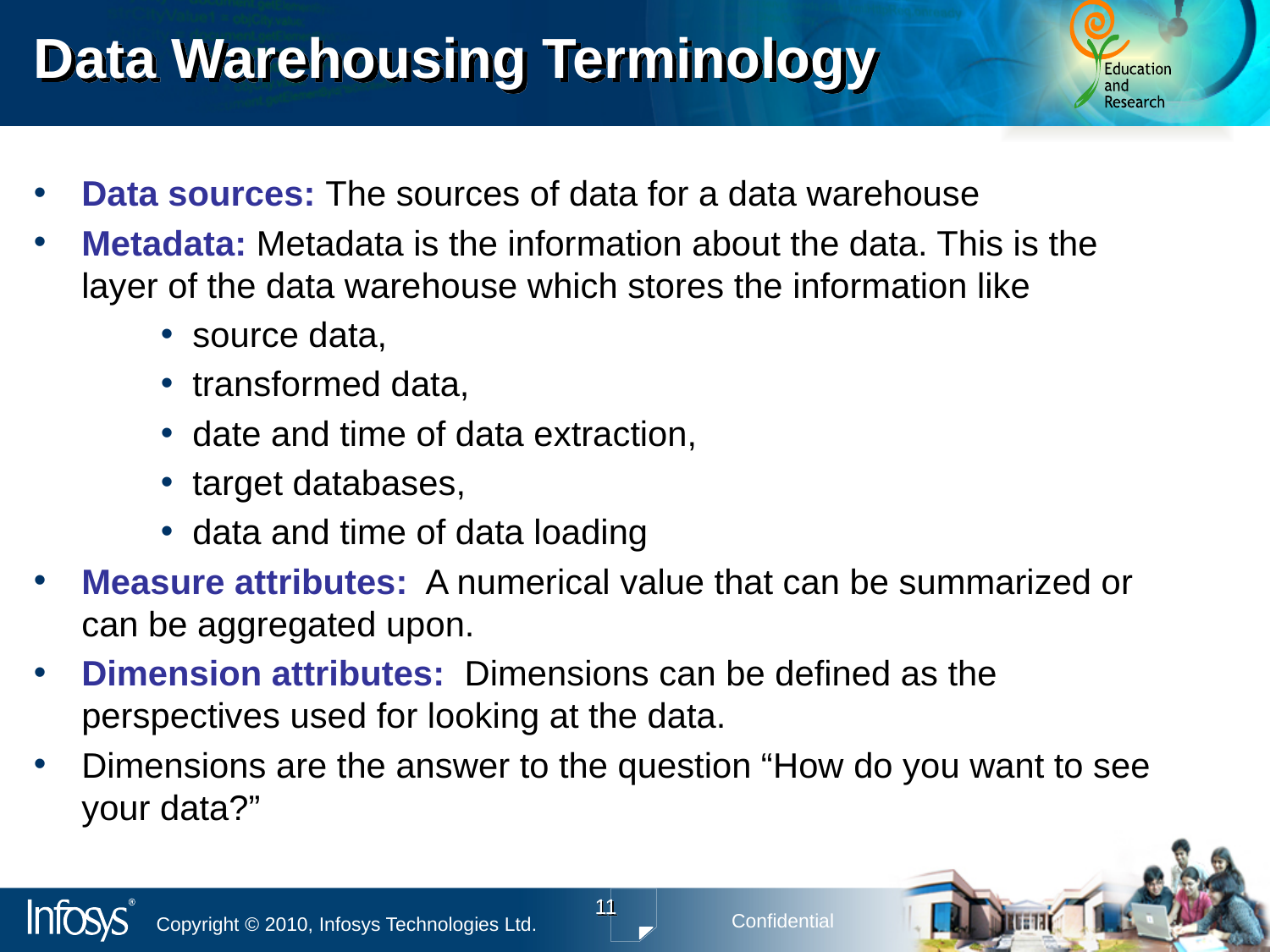

# Data Warehousing Terminology
Data sources: The sources of data for a data warehouse
Metadata: Metadata is the information about the data. This is the layer of the data warehouse which stores the information like
source data,
transformed data,
date and time of data extraction,
target databases,
data and time of data loading
Measure attributes:  A numerical value that can be summarized or can be aggregated upon.
Dimension attributes:  Dimensions can be defined as the perspectives used for looking at the data.
Dimensions are the answer to the question “How do you want to see your data?”
11